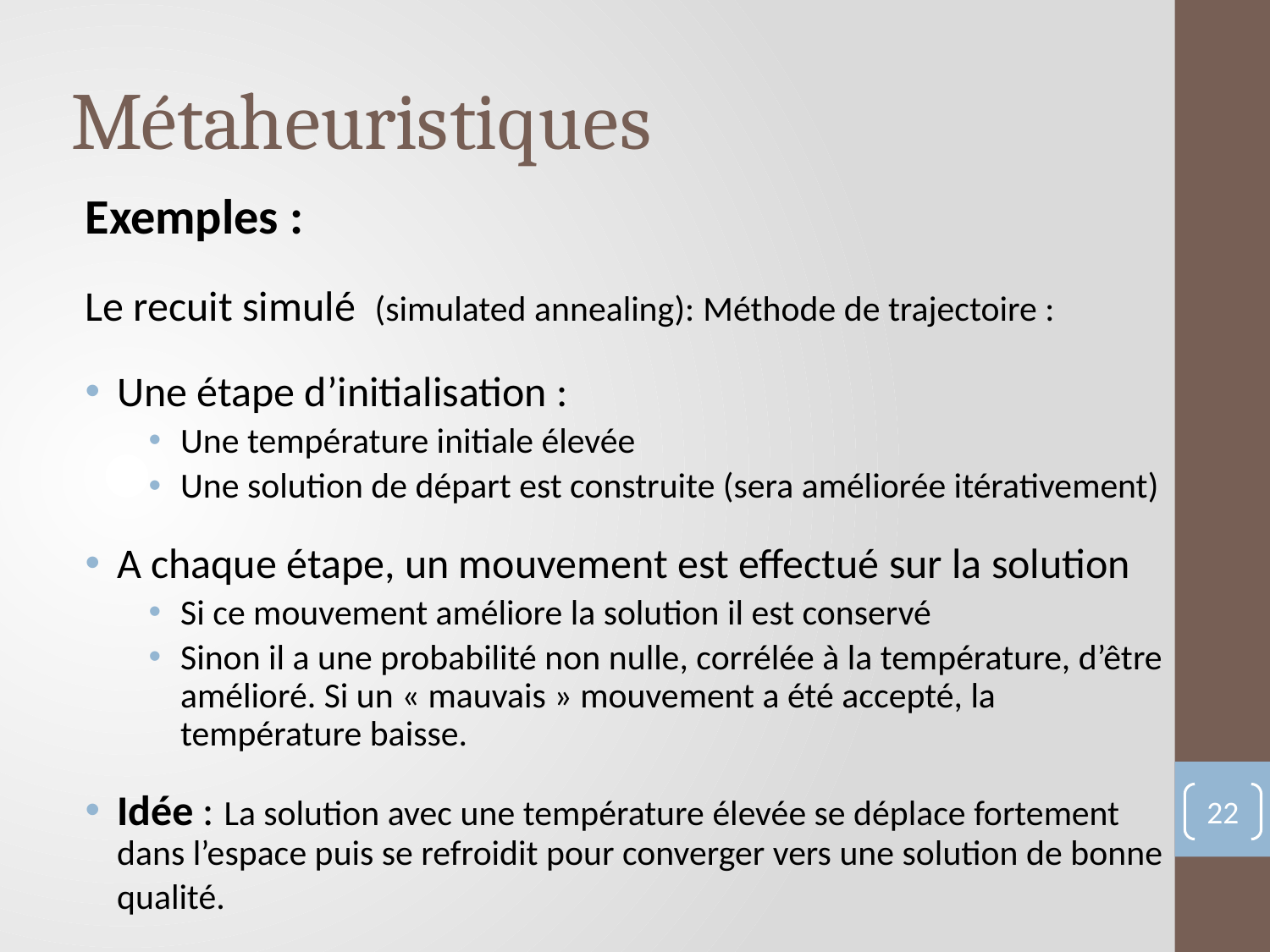

# Métaheuristiques
Exemples :

Le recuit simulé  (simulated annealing): Méthode de trajectoire :

Une étape d’initialisation :
Une température initiale élevée
Une solution de départ est construite (sera améliorée itérativement)

A chaque étape, un mouvement est effectué sur la solution
Si ce mouvement améliore la solution il est conservé
Sinon il a une probabilité non nulle, corrélée à la température, d’être amélioré. Si un « mauvais » mouvement a été accepté, la température baisse.

Idée : La solution avec une température élevée se déplace fortement dans l’espace puis se refroidit pour converger vers une solution de bonne qualité.
22